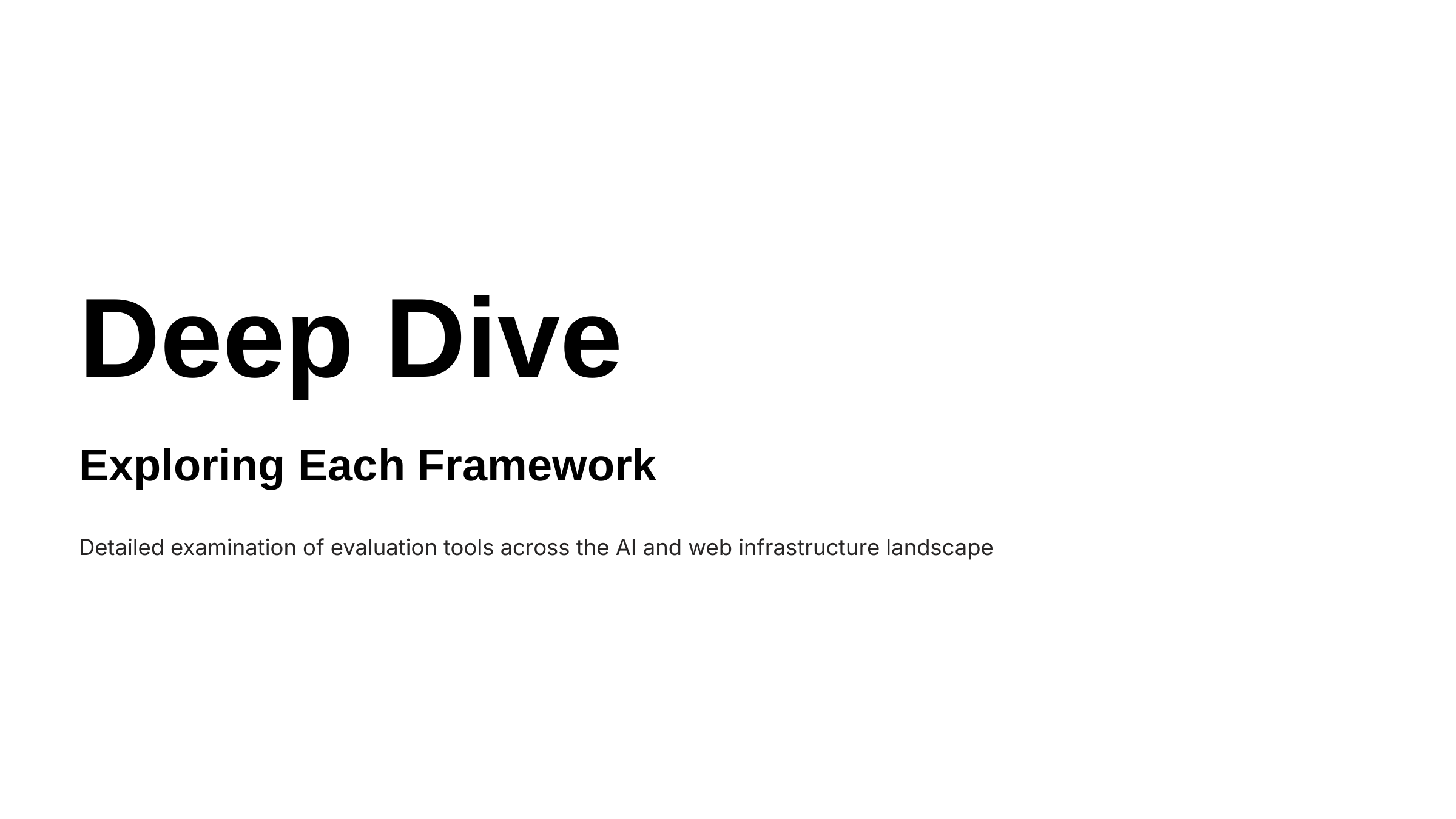

Deep Dive
Exploring Each Framework
Detailed examination of evaluation tools across the AI and web infrastructure landscape